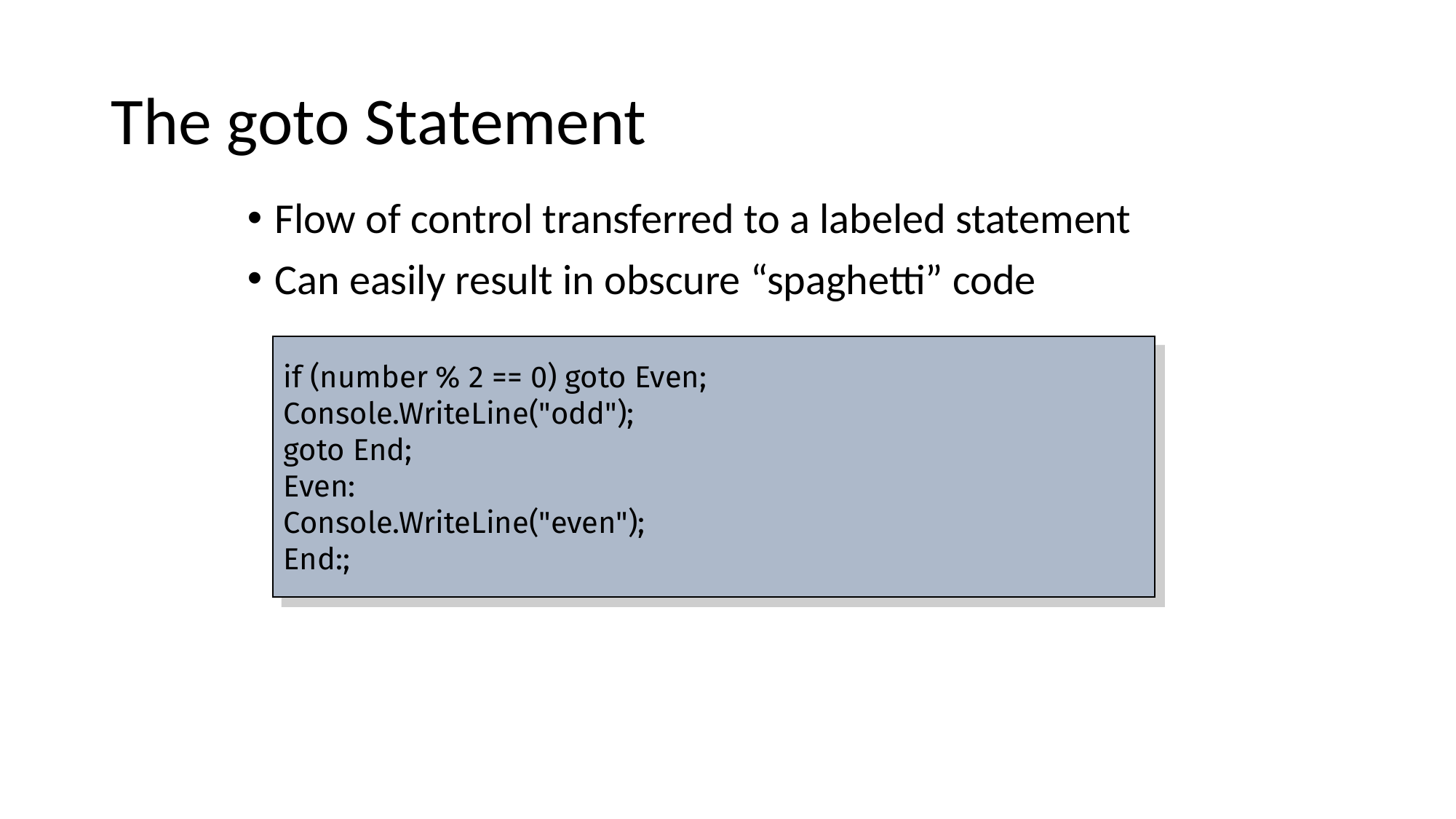

# The goto Statement
Flow of control transferred to a labeled statement
Can easily result in obscure “spaghetti” code
if (number % 2 == 0) goto Even;
Console.WriteLine("odd");
goto End;
Even:
Console.WriteLine("even");
End:;